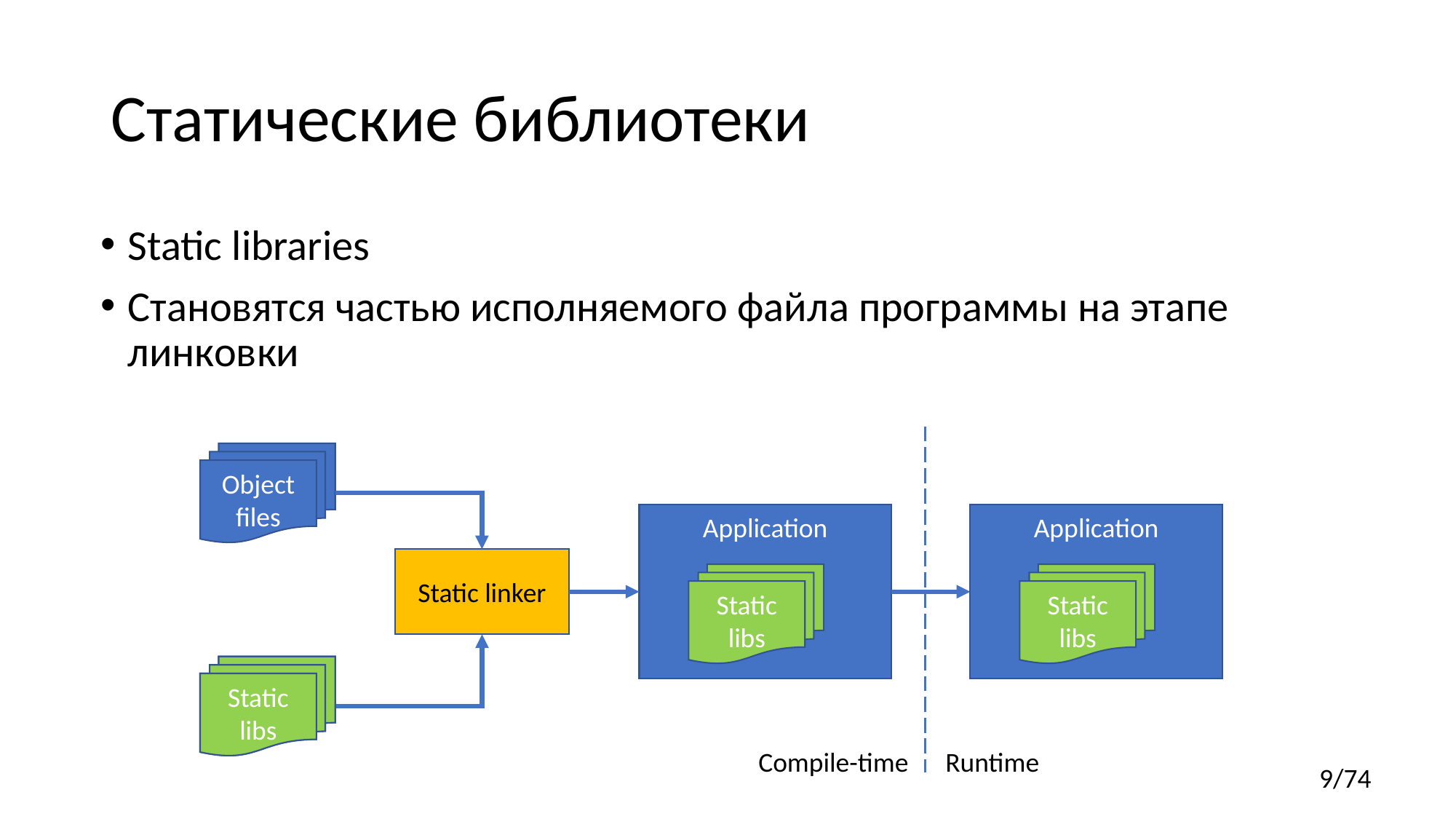

# Статические библиотеки
Static libraries
Становятся частью исполняемого файла программы на этапе линковки
Object files
Application
Application
Static linker
Static libs
Static libs
Static libs
Static libs
Compile-time      Runtime